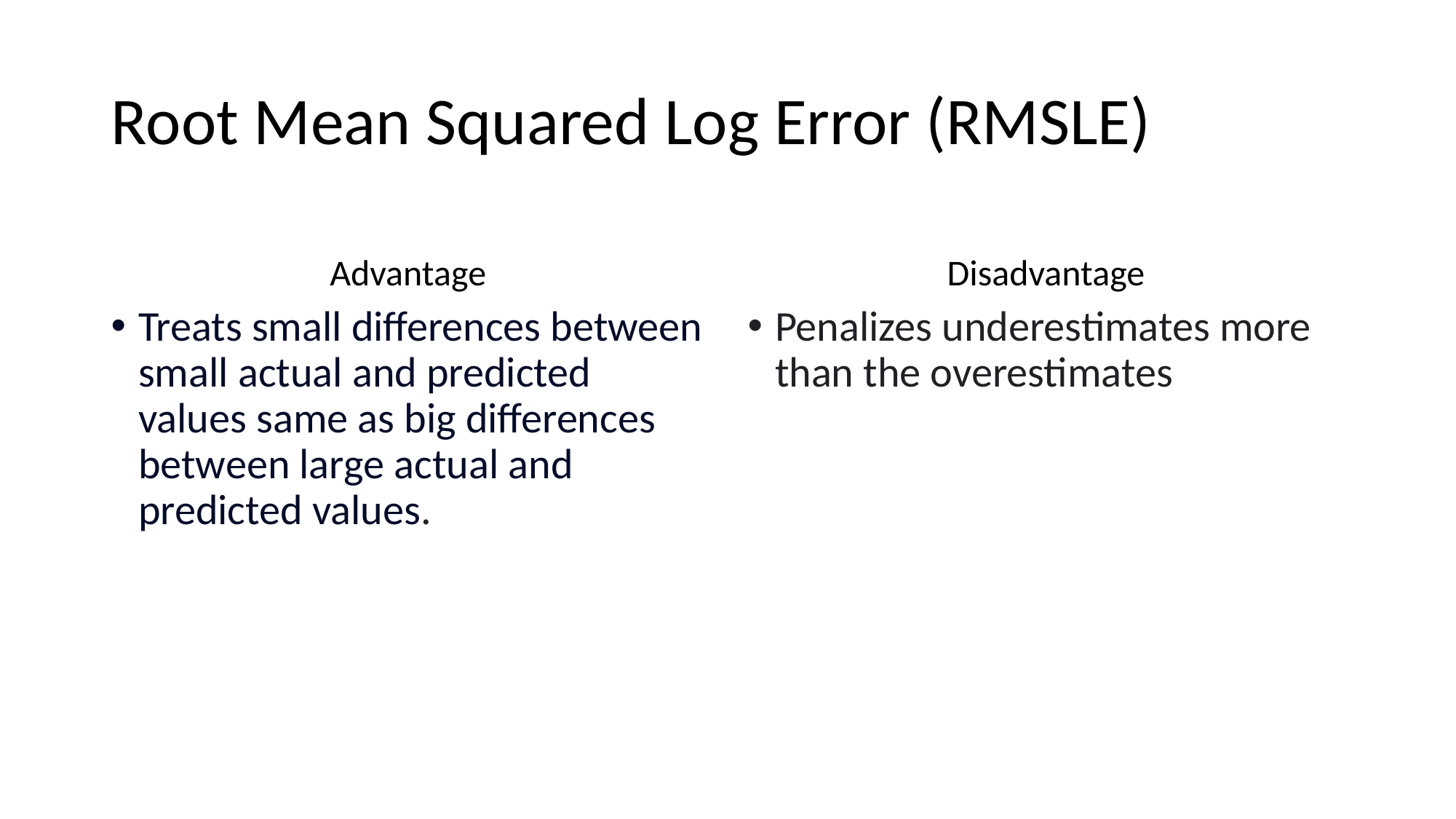

# Root Mean Squared Log Error (RMSLE)
Advantage
Disadvantage
Treats small differences between small actual and predicted values same as big differences between large actual and predicted values.
Penalizes underestimates more than the overestimates